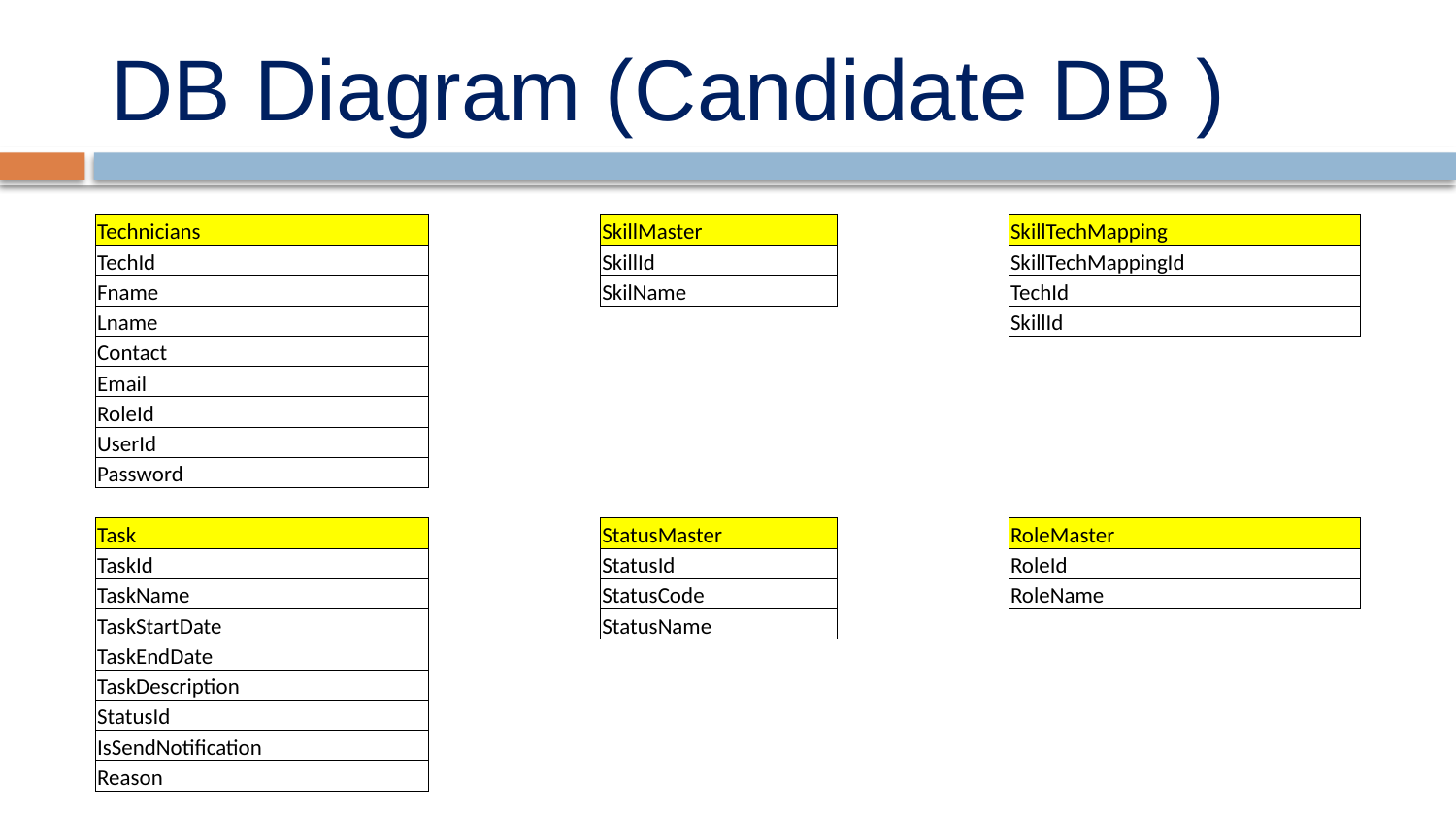

# DB Diagram (Candidate DB )
| Technicians |  | SkillMaster |  | SkillTechMapping |
| --- | --- | --- | --- | --- |
| TechId |  | SkillId |  | SkillTechMappingId |
| Fname |  | SkilName |  | TechId |
| Lname |  |  |  | SkillId |
| Contact |  |  |  |  |
| Email |  |  |  |  |
| RoleId |  |  |  |  |
| UserId |  |  |  |  |
| Password |  |  |  |  |
|  |  |  |  |  |
| Task |  | StatusMaster |  | RoleMaster |
| TaskId |  | StatusId |  | RoleId |
| TaskName |  | StatusCode |  | RoleName |
| TaskStartDate |  | StatusName |  |  |
| TaskEndDate |  |  |  |  |
| TaskDescription |  |  |  |  |
| StatusId |  |  |  |  |
| IsSendNotification |  |  |  |  |
| Reason |  |  |  |  |